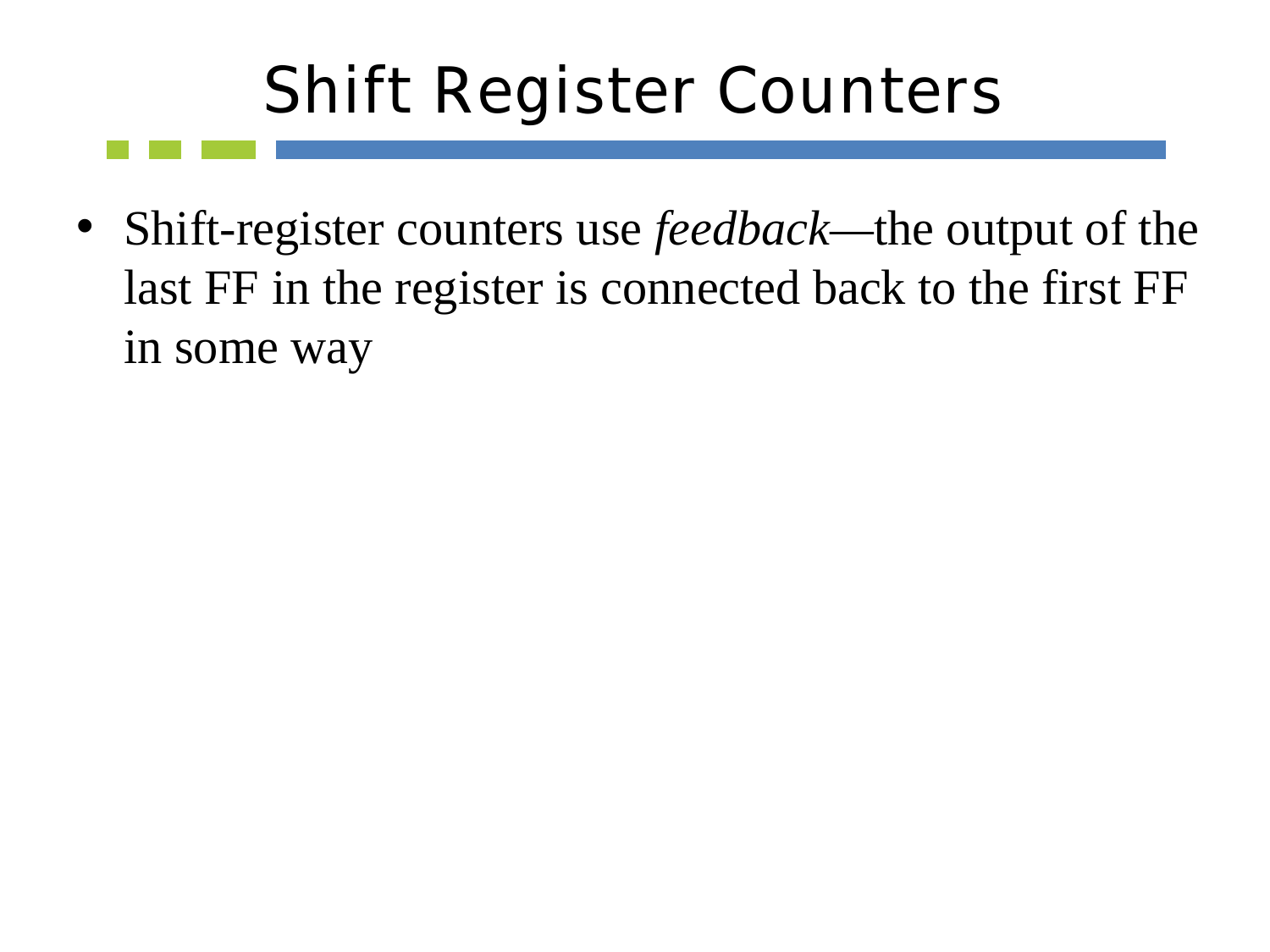

# Shift Register Counters
Shift-register counters use feedback—the output of the last FF in the register is connected back to the first FF in some way